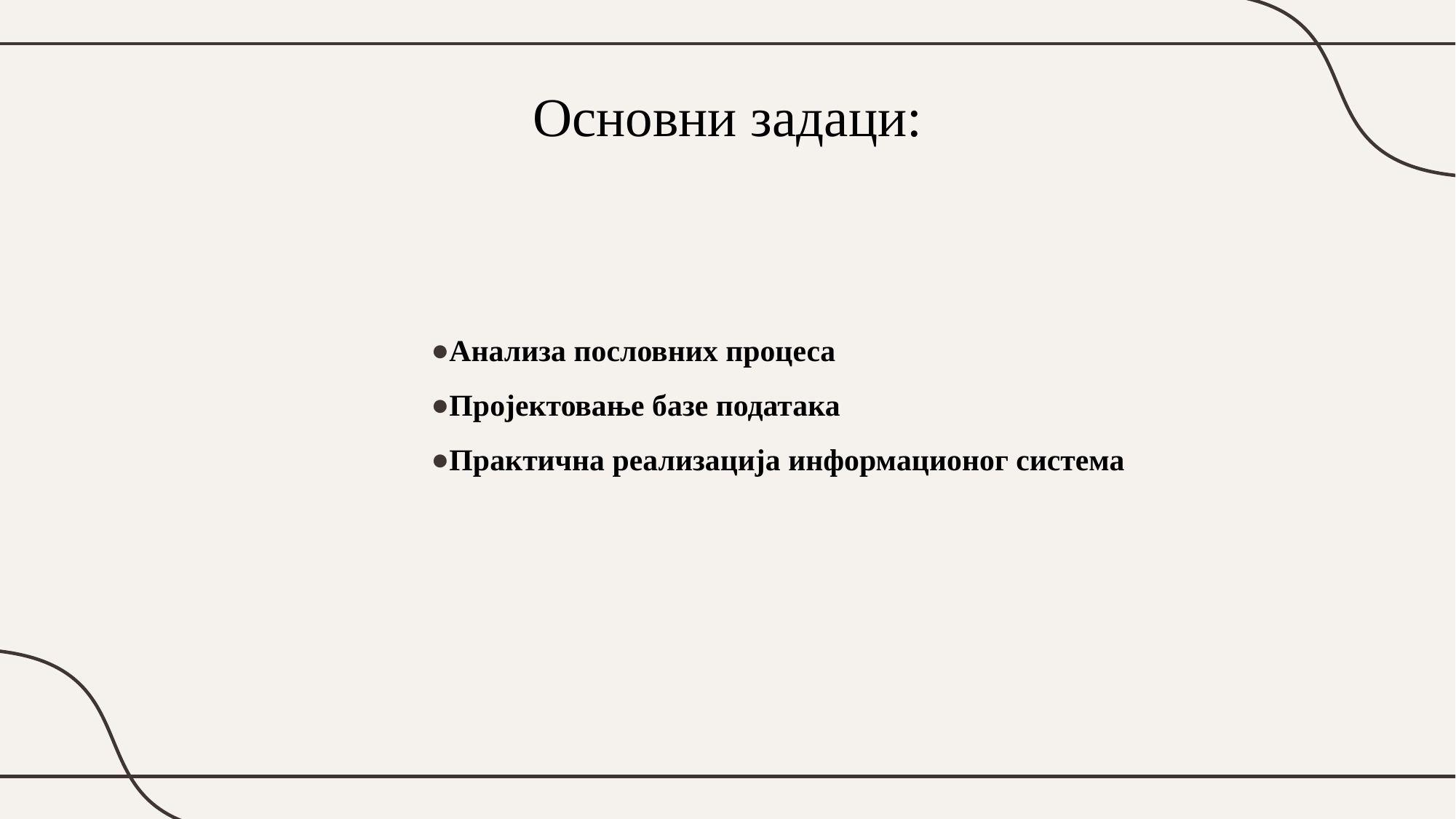

# Основни задаци:
Анализа пословних процеса
Пројектовање базе података
Практична реализација информационог система